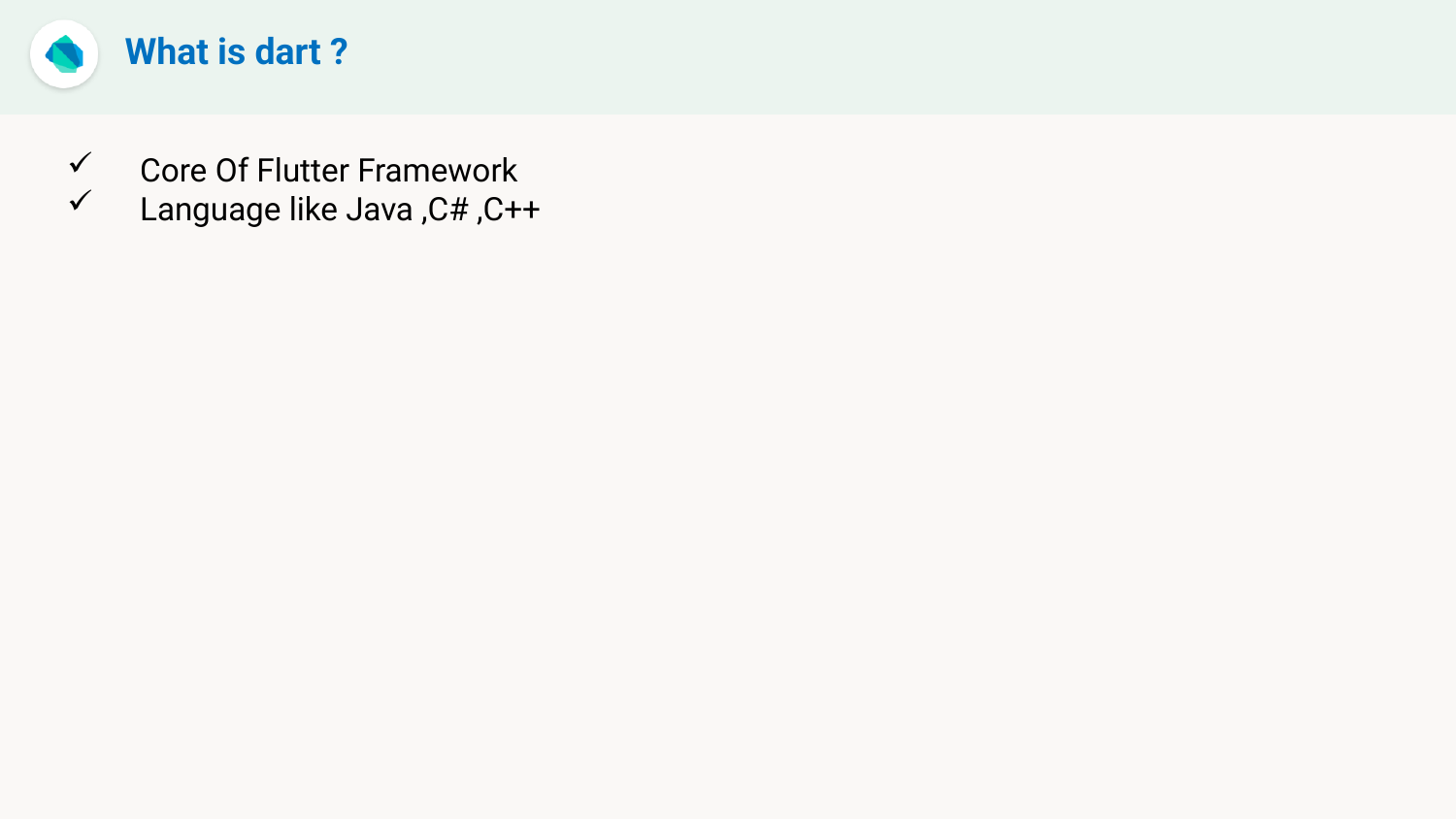

What is dart ?
Core Of Flutter Framework
Language like Java ,C# ,C++